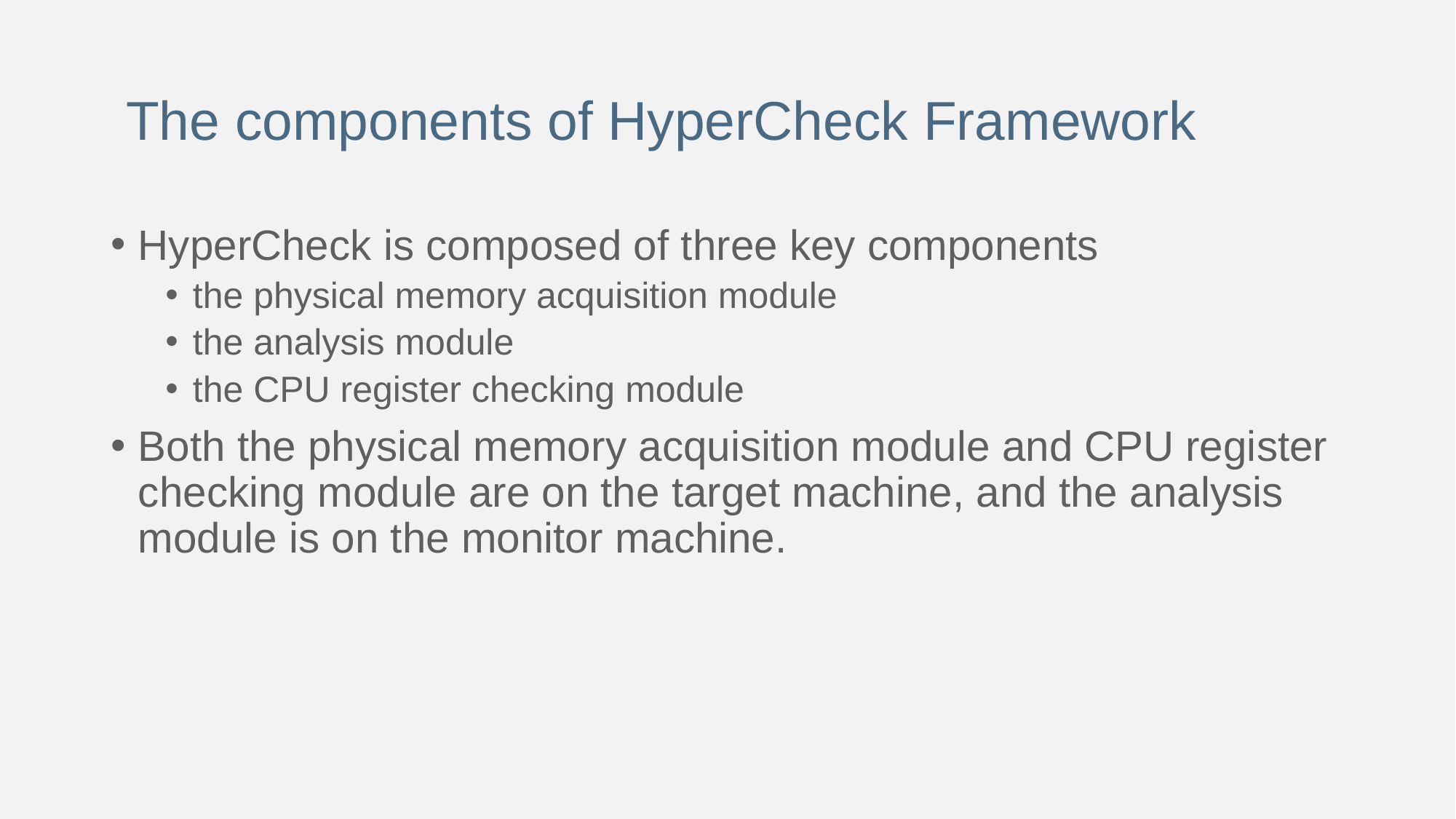

The components of HyperCheck Framework
HyperCheck is composed of three key components
the physical memory acquisition module
the analysis module
the CPU register checking module
Both the physical memory acquisition module and CPU register checking module are on the target machine, and the analysis module is on the monitor machine.